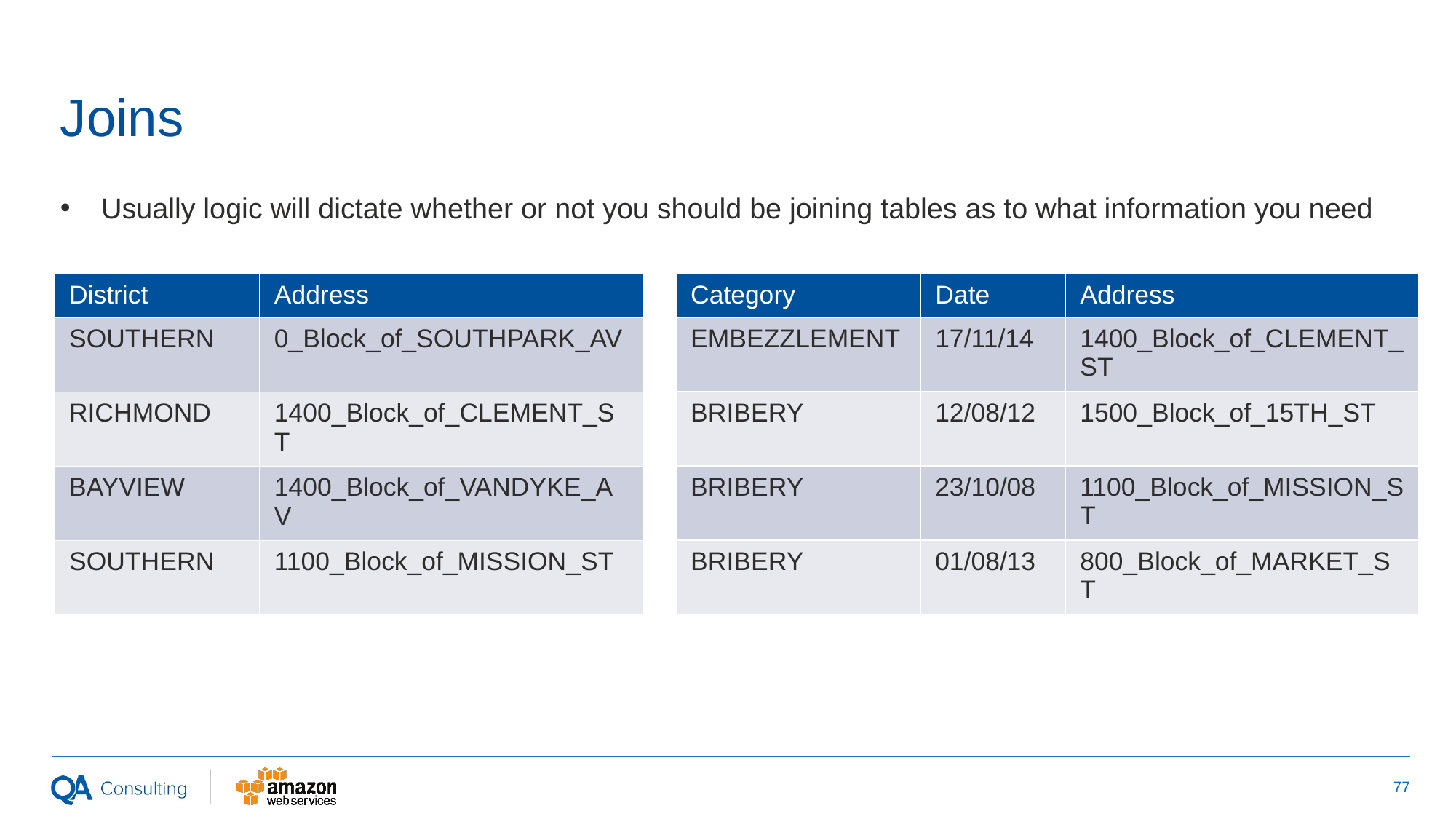

# Joins
Usually logic will dictate whether or not you should be joining tables as to what information you need
| Category | Date | Address |
| --- | --- | --- |
| EMBEZZLEMENT | 17/11/14 | 1400\_Block\_of\_CLEMENT\_ST |
| BRIBERY | 12/08/12 | 1500\_Block\_of\_15TH\_ST |
| BRIBERY | 23/10/08 | 1100\_Block\_of\_MISSION\_ST |
| BRIBERY | 01/08/13 | 800\_Block\_of\_MARKET\_ST |
| District | Address |
| --- | --- |
| SOUTHERN | 0\_Block\_of\_SOUTHPARK\_AV |
| RICHMOND | 1400\_Block\_of\_CLEMENT\_ST |
| BAYVIEW | 1400\_Block\_of\_VANDYKE\_AV |
| SOUTHERN | 1100\_Block\_of\_MISSION\_ST |